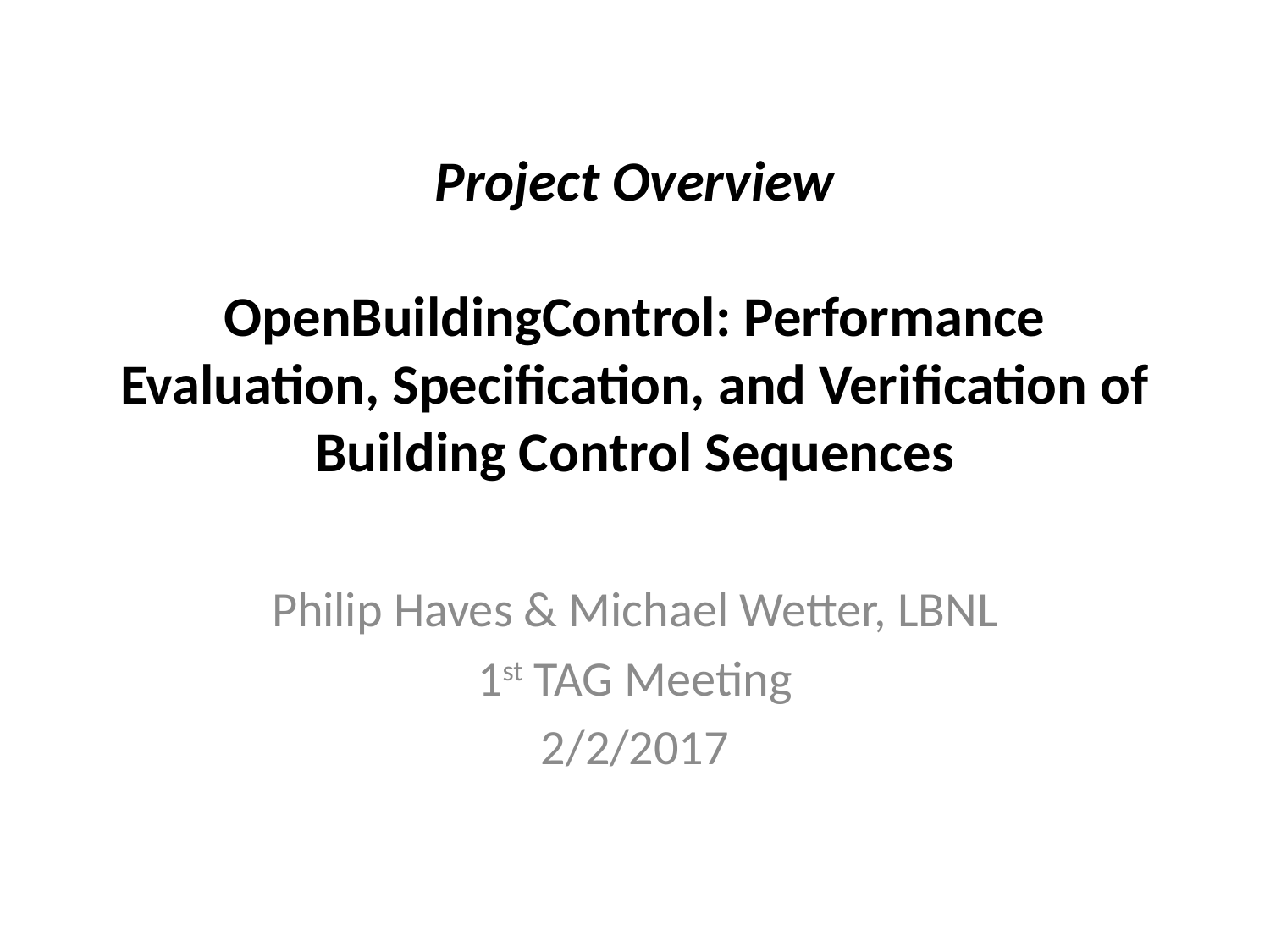

# Project Overview OpenBuildingControl: Performance Evaluation, Specification, and Verification of Building Control Sequences
Philip Haves & Michael Wetter, LBNL
1st TAG Meeting
2/2/2017